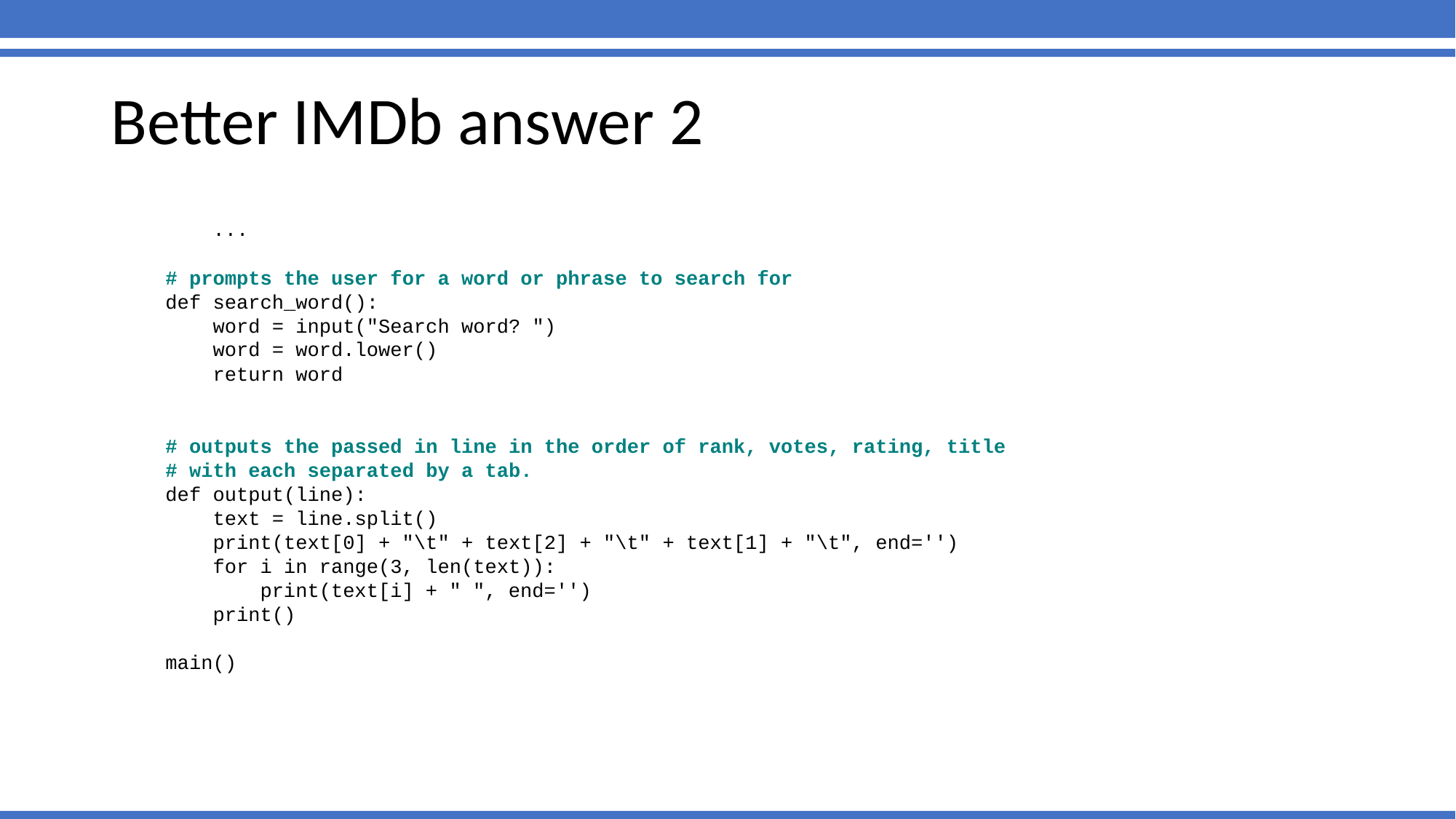

# Better IMDb answer 2
    ...

# prompts the user for a word or phrase to search for
def search_word():
    word = input("Search word? ")
    word = word.lower()
    return word

# outputs the passed in line in the order of rank, votes, rating, title
# with each separated by a tab.
def output(line):
    text = line.split()
    print(text[0] + "\t" + text[2] + "\t" + text[1] + "\t", end='')
    for i in range(3, len(text)):
        print(text[i] + " ", end='')
    print()

main()